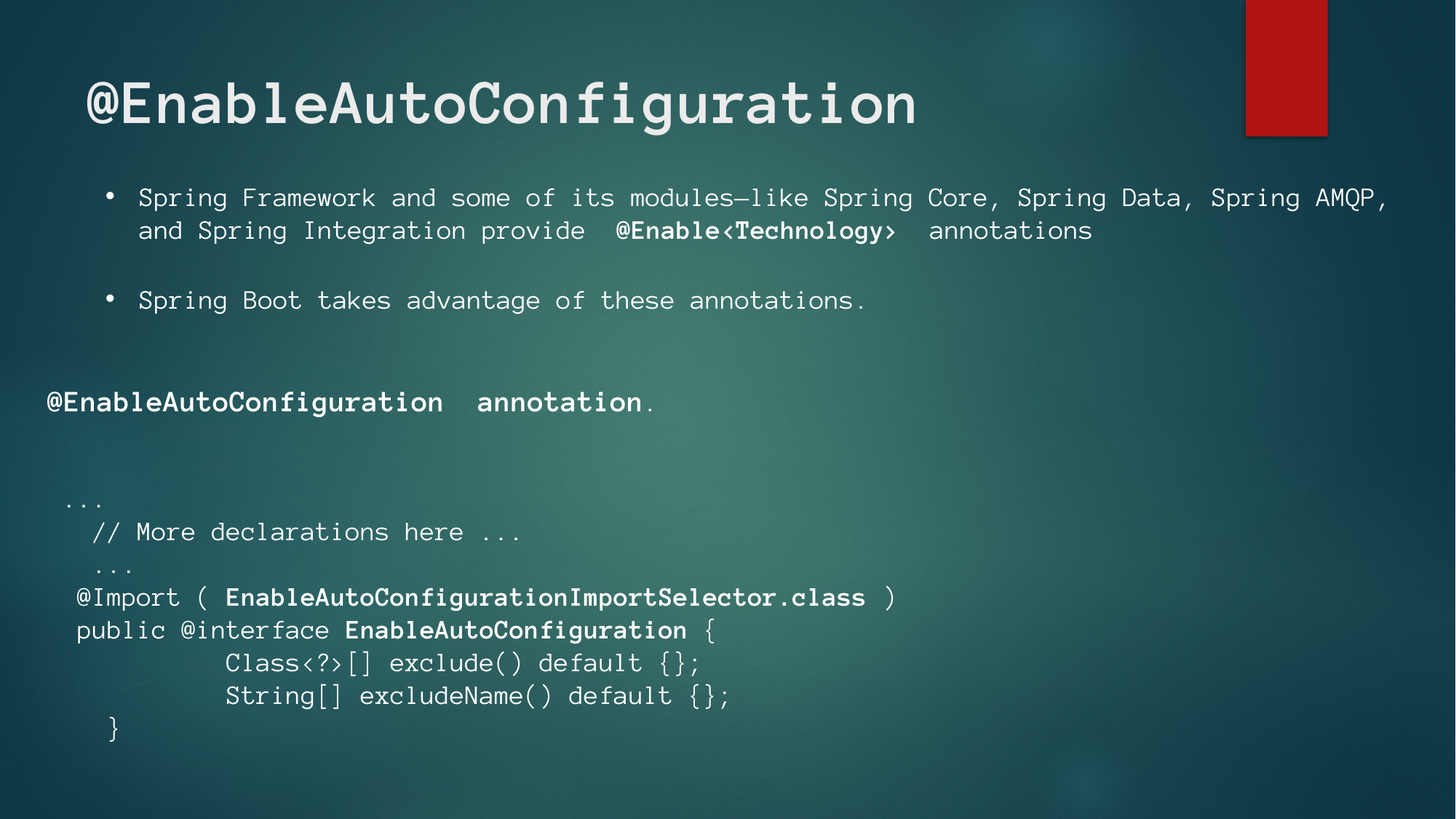

# @EnableAutoConfiguration
Spring Framework and some of its modules—like Spring Core, Spring Data, Spring AMQP, and Spring Integration provide  @Enable<Technology>  annotations
Spring Boot takes advantage of these annotations.
@EnableAutoConfiguration  annotation.
 ...
   // More declarations here ...
   ...
  @Import ( EnableAutoConfigurationImportSelector.class )
  public @interface EnableAutoConfiguration {
            Class<?>[] exclude() default {};
            String[] excludeName() default {};
    }